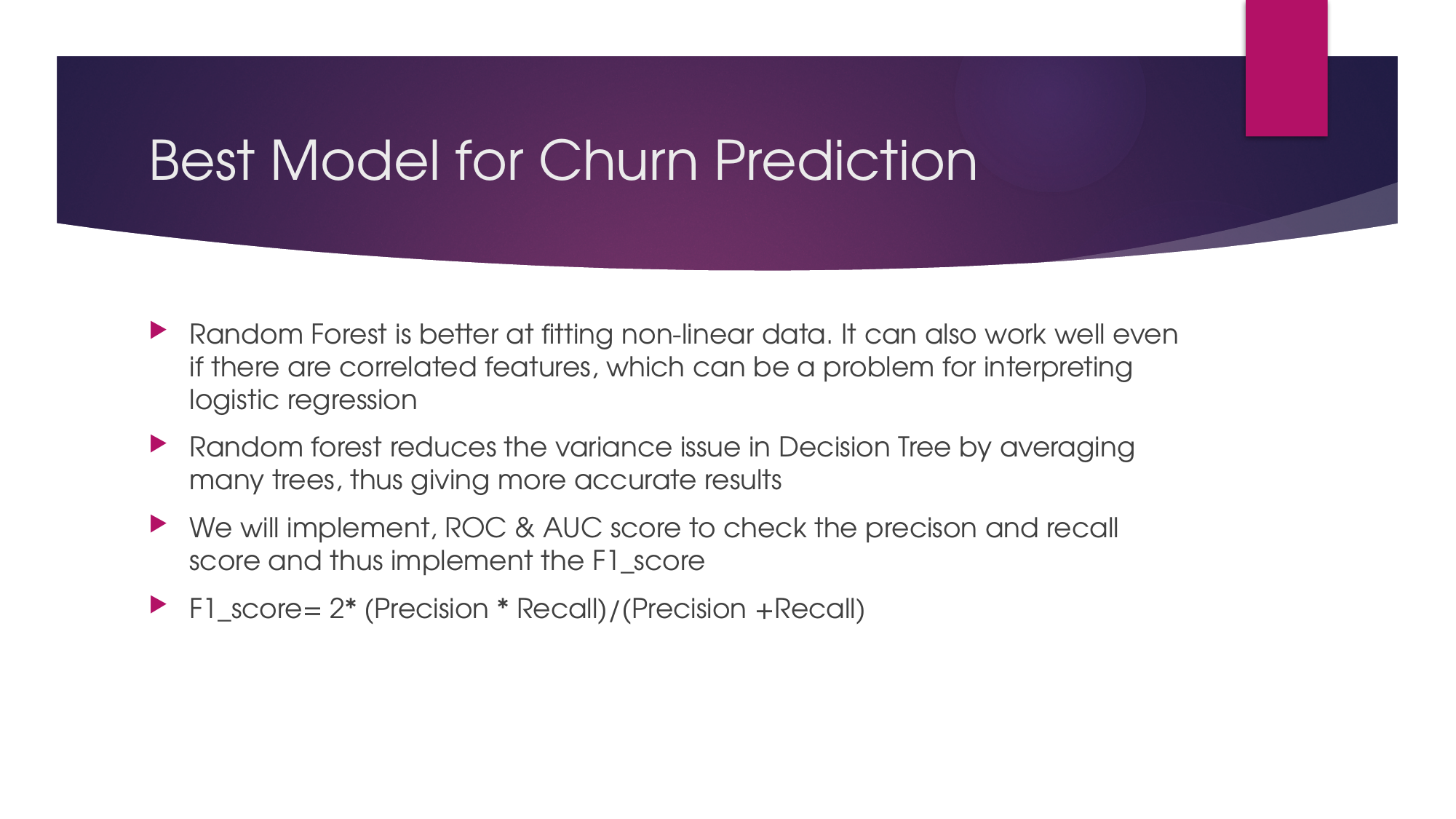

# Best Model for Churn Prediction
Random Forest is better at fitting non-linear data. It can also work well even if there are correlated features, which can be a problem for interpreting logistic regression
Random forest reduces the variance issue in Decision Tree by averaging many trees, thus giving more accurate results
We will implement, ROC & AUC score to check the precison and recall score and thus implement the F1_score
F1_score= 2* (Precision * Recall)/(Precision +Recall)